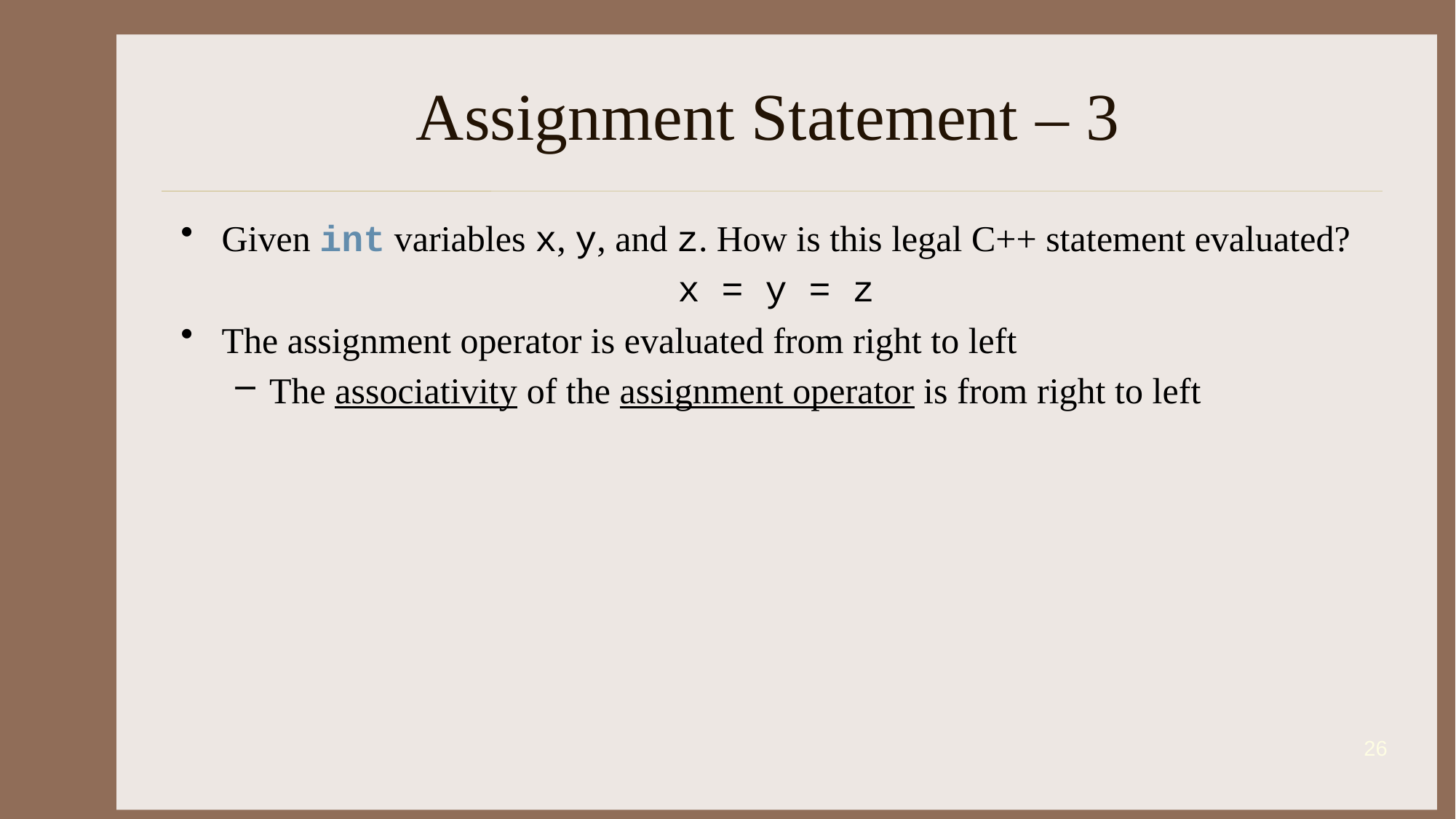

# Assignment Statement – 3
Given int variables x, y, and z. How is this legal C++ statement evaluated?
x = y = z
The assignment operator is evaluated from right to left
The associativity of the assignment operator is from right to left

26